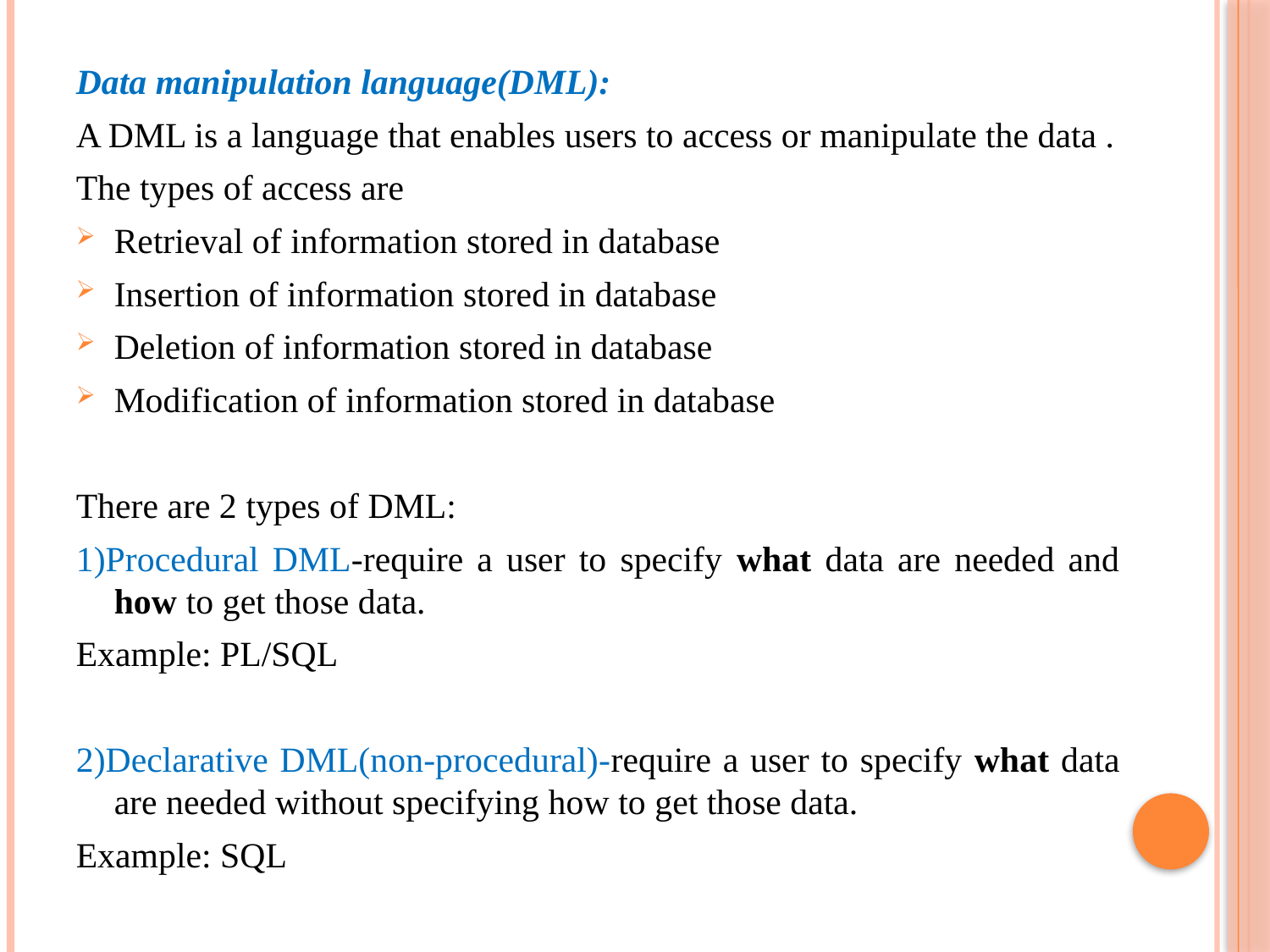

Data manipulation language(DML):
A DML is a language that enables users to access or manipulate the data .
The types of access are
Retrieval of information stored in database
Insertion of information stored in database
Deletion of information stored in database
Modification of information stored in database

There are 2 types of DML:
1)Procedural DML-require a user to specify what data are needed and how to get those data.
Example: PL/SQL

2)Declarative DML(non-procedural)-require a user to specify what data are needed without specifying how to get those data.
Example: SQL